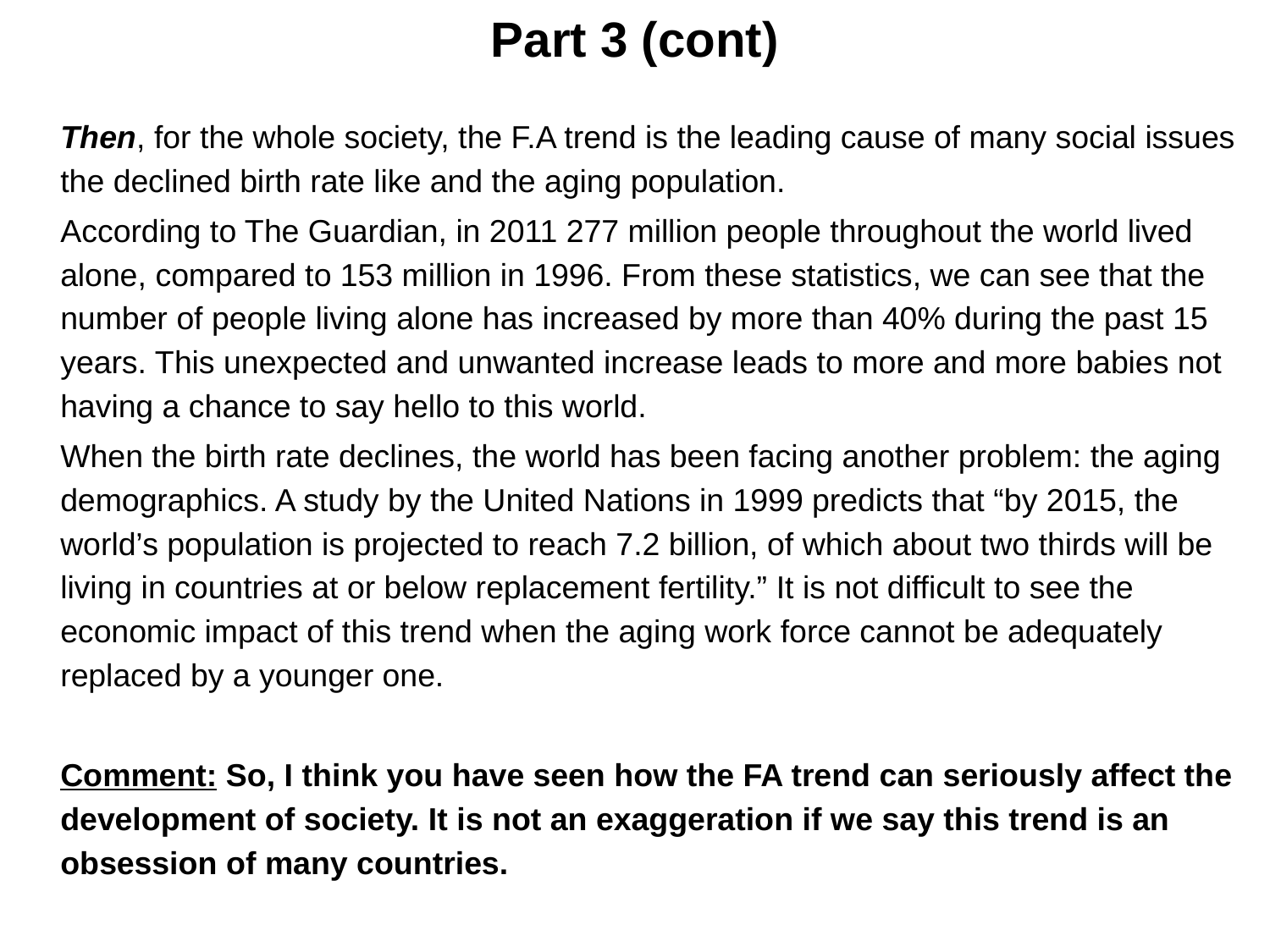

# Part 3 (cont)

	Then, for the whole society, the F.A trend is the leading cause of many social issues the declined birth rate like and the aging population.
	According to The Guardian, in 2011 277 million people throughout the world lived alone, compared to 153 million in 1996. From these statistics, we can see that the number of people living alone has increased by more than 40% during the past 15 years. This unexpected and unwanted increase leads to more and more babies not having a chance to say hello to this world.
	When the birth rate declines, the world has been facing another problem: the aging demographics. A study by the United Nations in 1999 predicts that “by 2015, the world’s population is projected to reach 7.2 billion, of which about two thirds will be living in countries at or below replacement fertility.” It is not difficult to see the economic impact of this trend when the aging work force cannot be adequately replaced by a younger one.

	Comment: So, I think you have seen how the FA trend can seriously affect the development of society. It is not an exaggeration if we say this trend is an obsession of many countries.